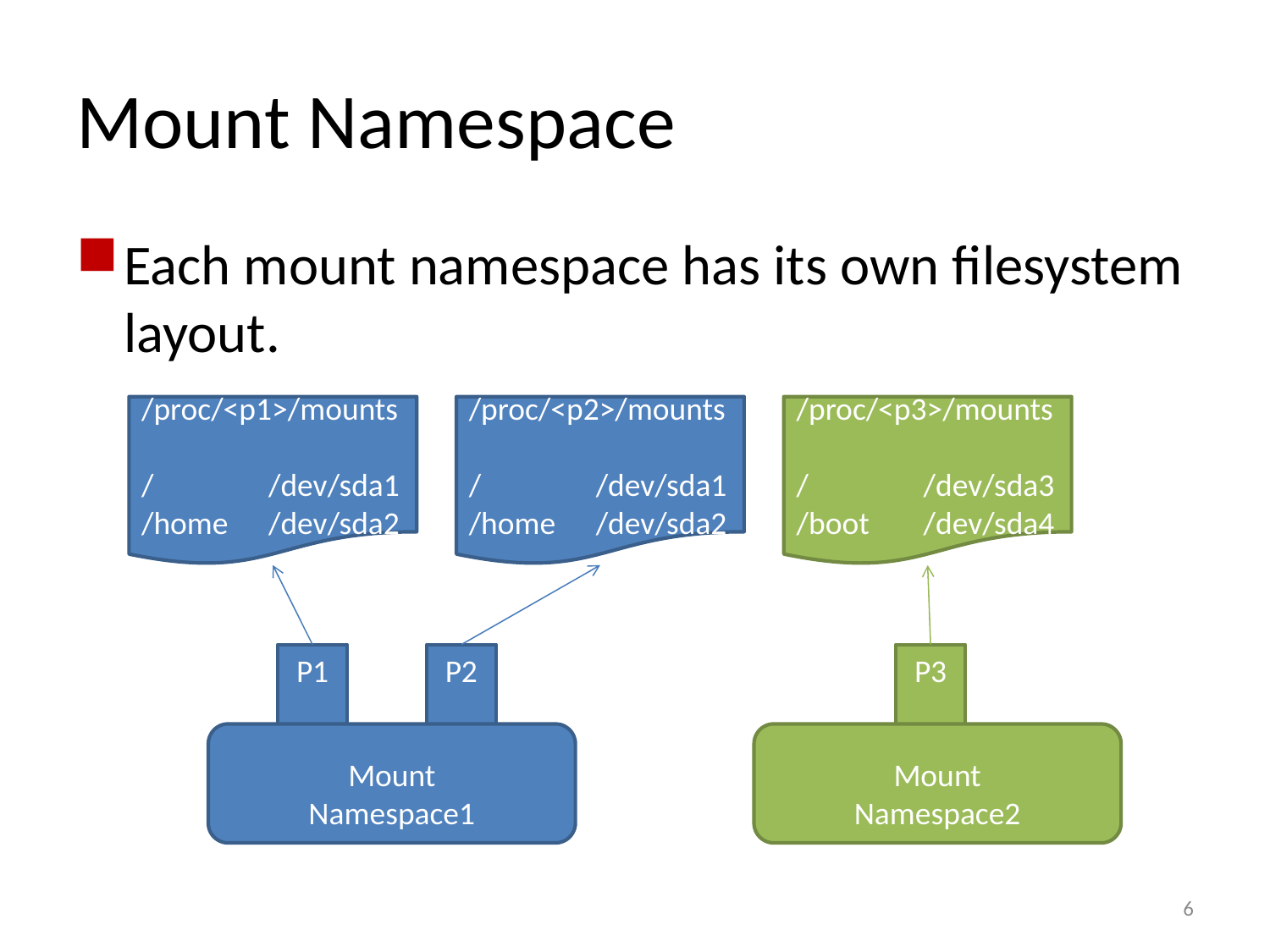

# Mount Namespace
Each mount namespace has its own filesystem layout.
/proc/<p1>/mounts

/ 	/dev/sda1
/home	/dev/sda2
/proc/<p2>/mounts

/ 	/dev/sda1
/home	/dev/sda2
/proc/<p3>/mounts

/ 	/dev/sda3
/boot	/dev/sda4
P1
P2
P3

Mount
Namespace1

Mount
Namespace2
6